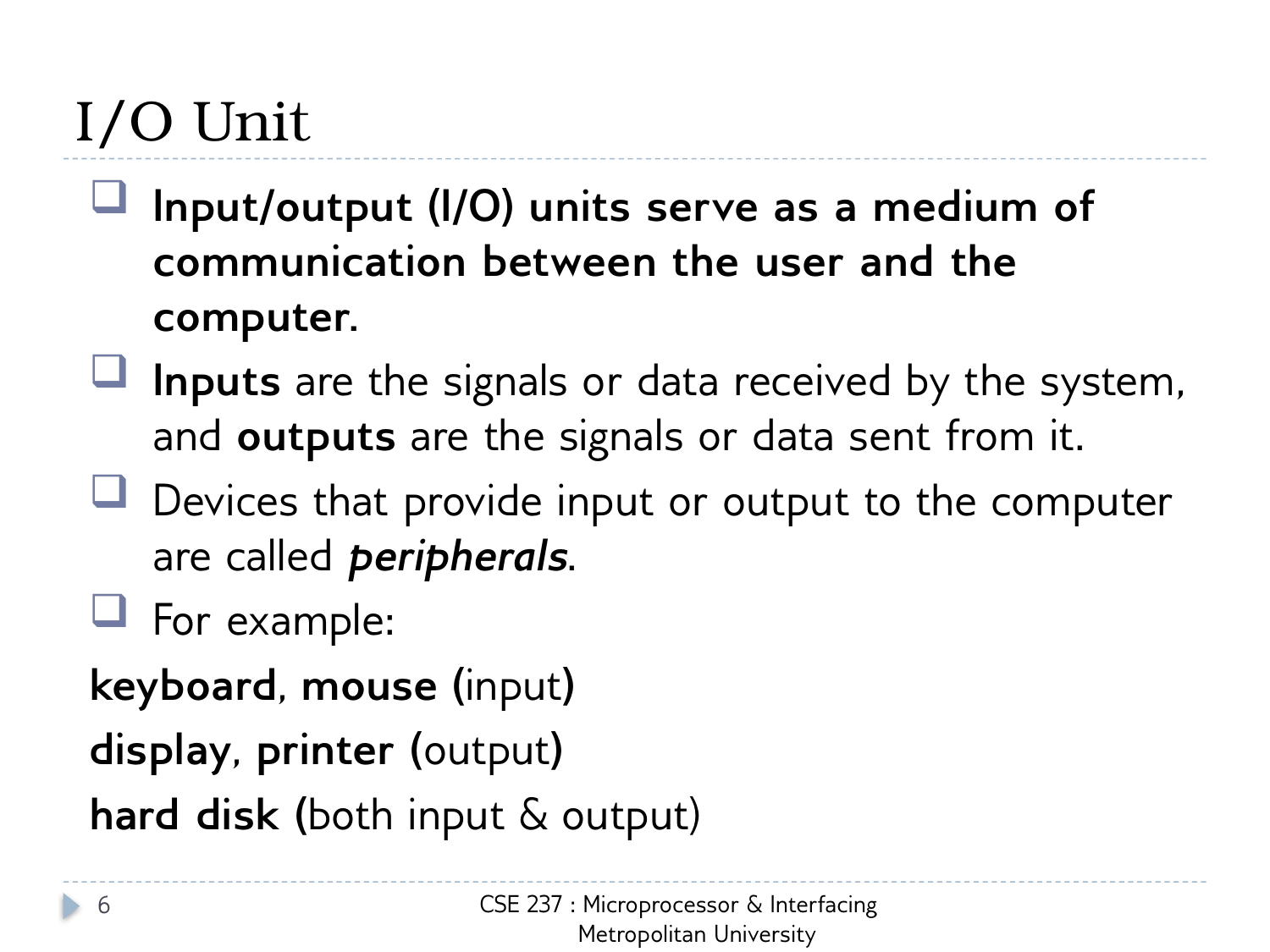

# I/O Unit
Input/output (I/O) units serve as a medium of communication between the user and the computer.
Inputs are the signals or data received by the system, and outputs are the signals or data sent from it.
Devices that provide input or output to the computer are called peripherals.
For example:
		keyboard, mouse (input)
		display, printer (output)
		hard disk (both input & output)
CSE 237 : Microprocessor & Interfacing
    Metropolitan University
6